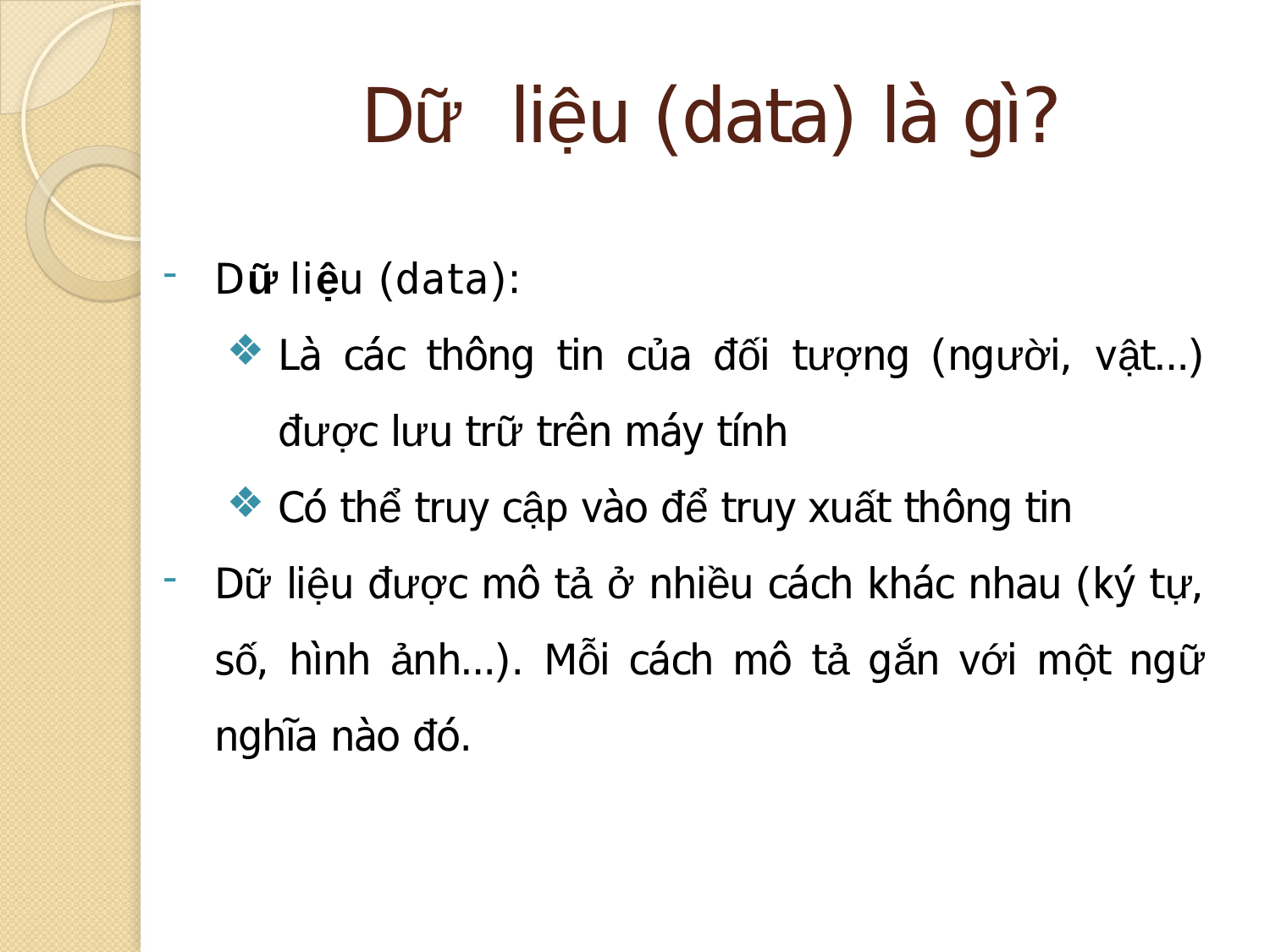

Dữ  liệu (data) là gì?
Dữ liệu (data):
Là các thông tin của đối tượng (người, vật…) được lưu trữ trên máy tính
Có thể truy cập vào để truy xuất thông tin
Dữ liệu được mô tả ở nhiều cách khác nhau (ký tự, số, hình ảnh…). Mỗi cách mô tả gắn với một ngữ nghĩa nào đó.